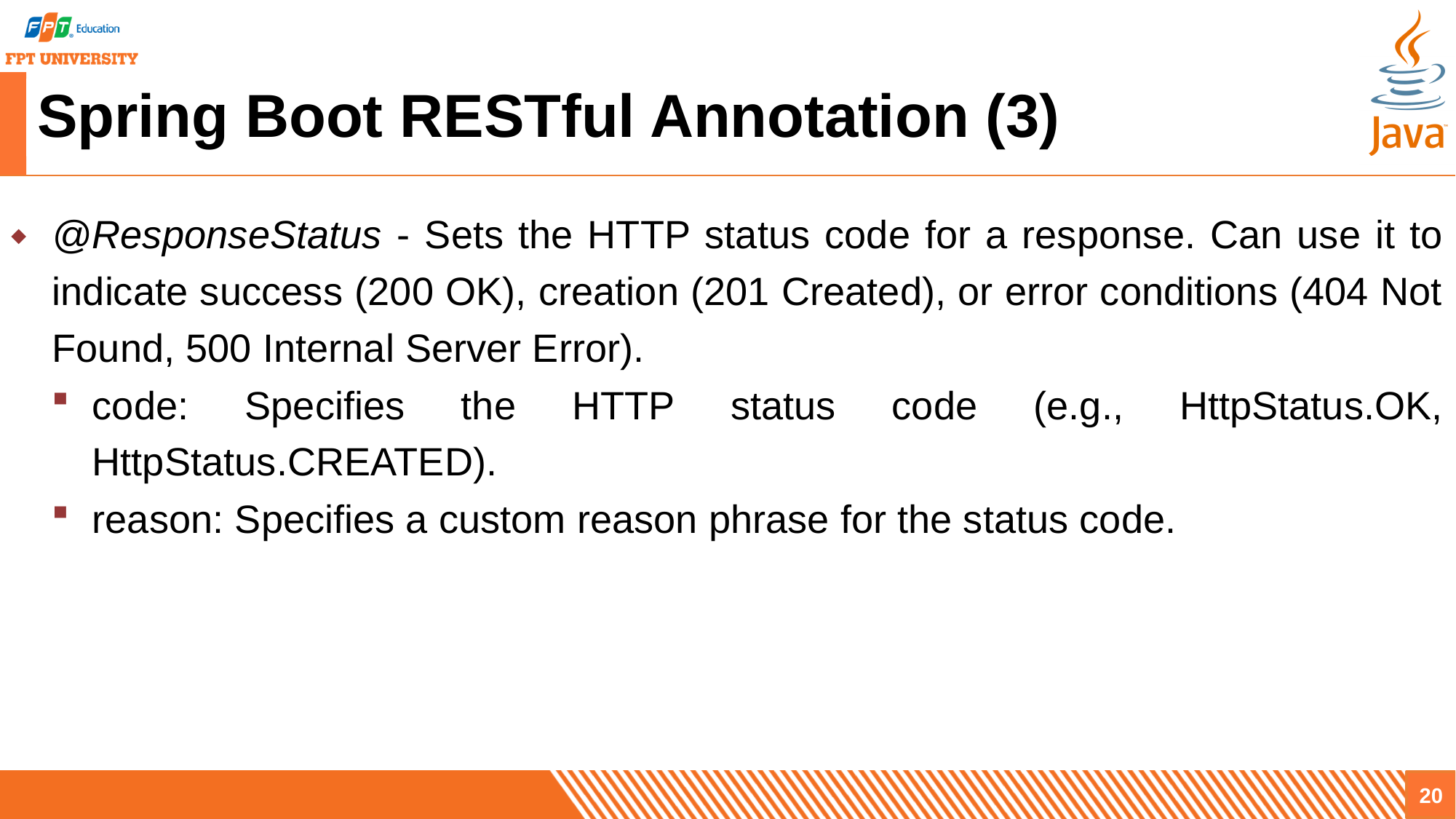

# Spring Boot RESTful Annotation (3)
@ResponseStatus - Sets the HTTP status code for a response. Can use it to indicate success (200 OK), creation (201 Created), or error conditions (404 Not Found, 500 Internal Server Error).
code: Specifies the HTTP status code (e.g., HttpStatus.OK, HttpStatus.CREATED).
reason: Specifies a custom reason phrase for the status code.

20